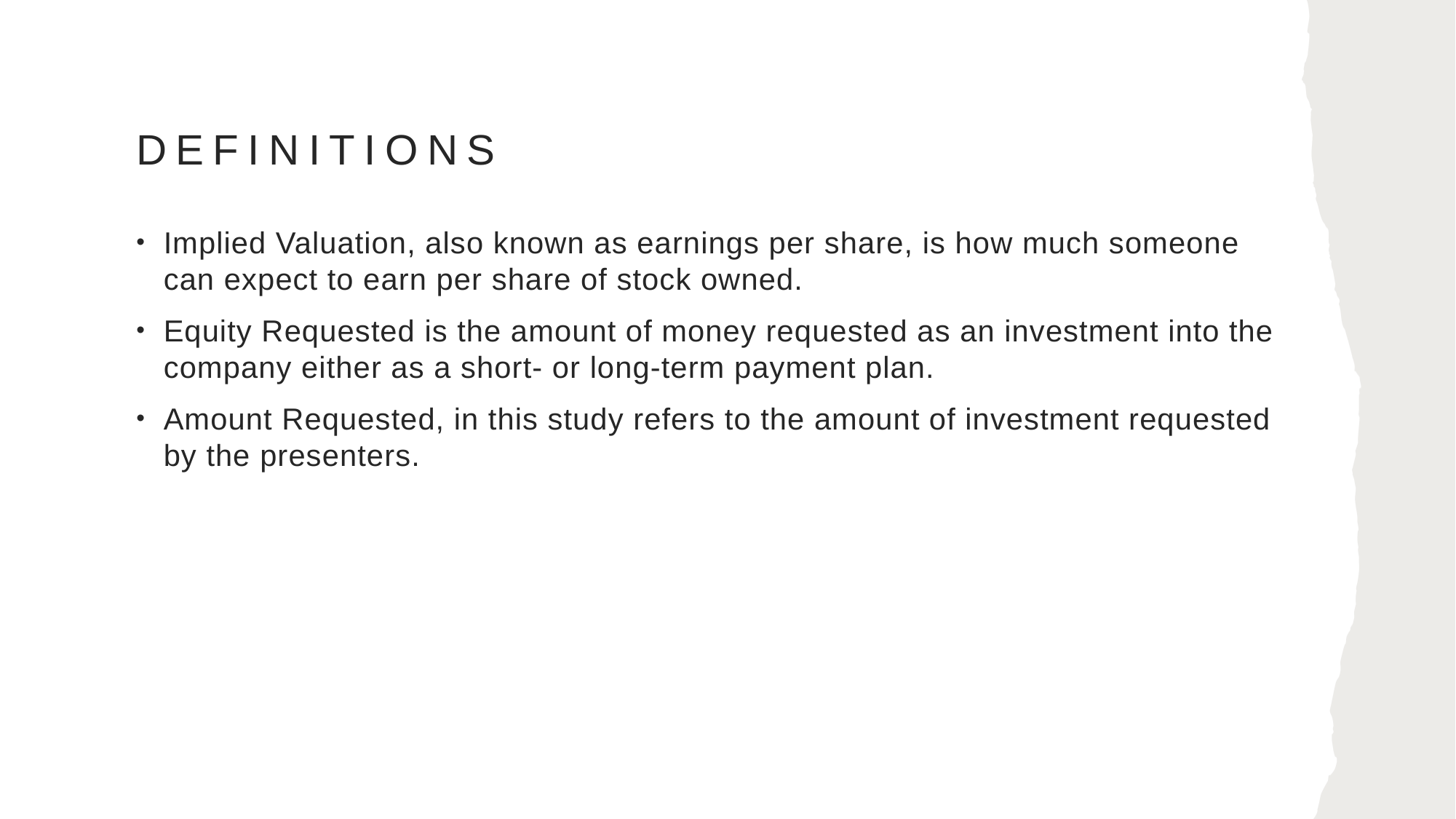

# Definitions
Implied Valuation, also known as earnings per share, is how much someone can expect to earn per share of stock owned.
Equity Requested is the amount of money requested as an investment into the company either as a short- or long-term payment plan.
Amount Requested, in this study refers to the amount of investment requested by the presenters.